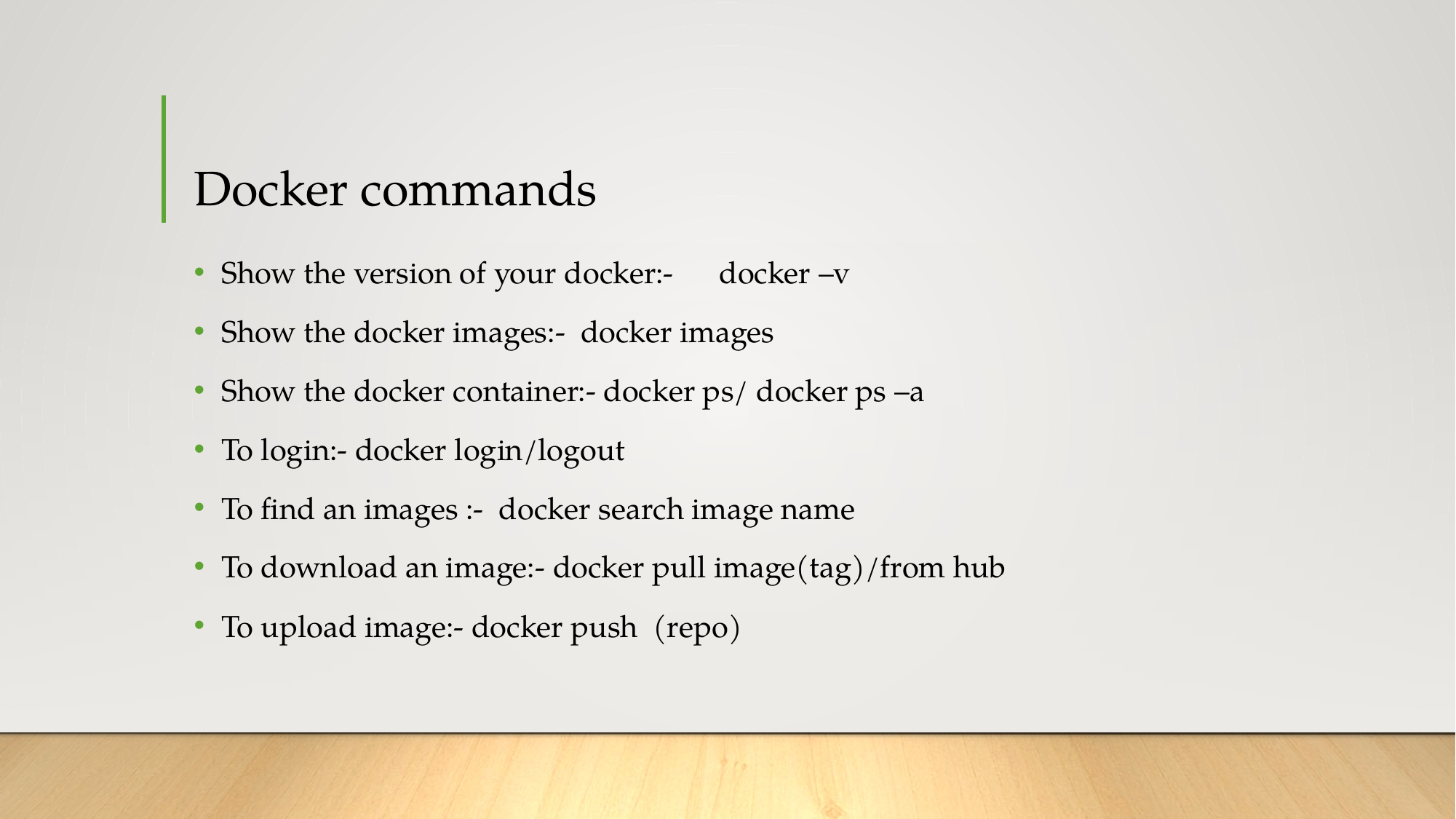

# Docker commands
Show the version of your docker:-      docker –v
Show the docker images:-  docker images
Show the docker container:- docker ps/ docker ps –a
To login:- docker login/logout
To find an images :-  docker search image name
To download an image:- docker pull image(tag)/from hub
To upload image:- docker push  (repo)